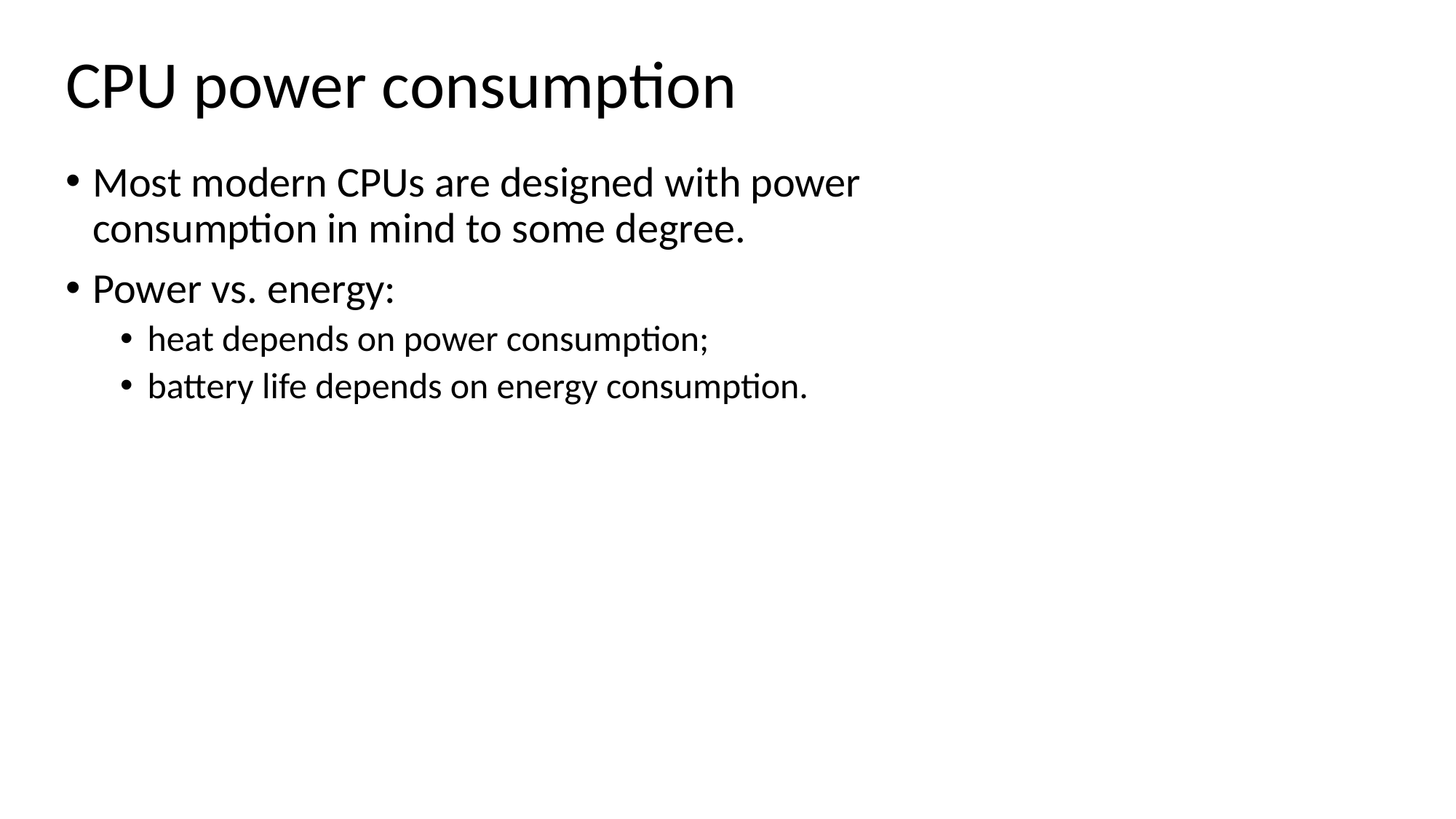

# CPU power consumption
Most modern CPUs are designed with power consumption in mind to some degree.
Power vs. energy:
heat depends on power consumption;
battery life depends on energy consumption.